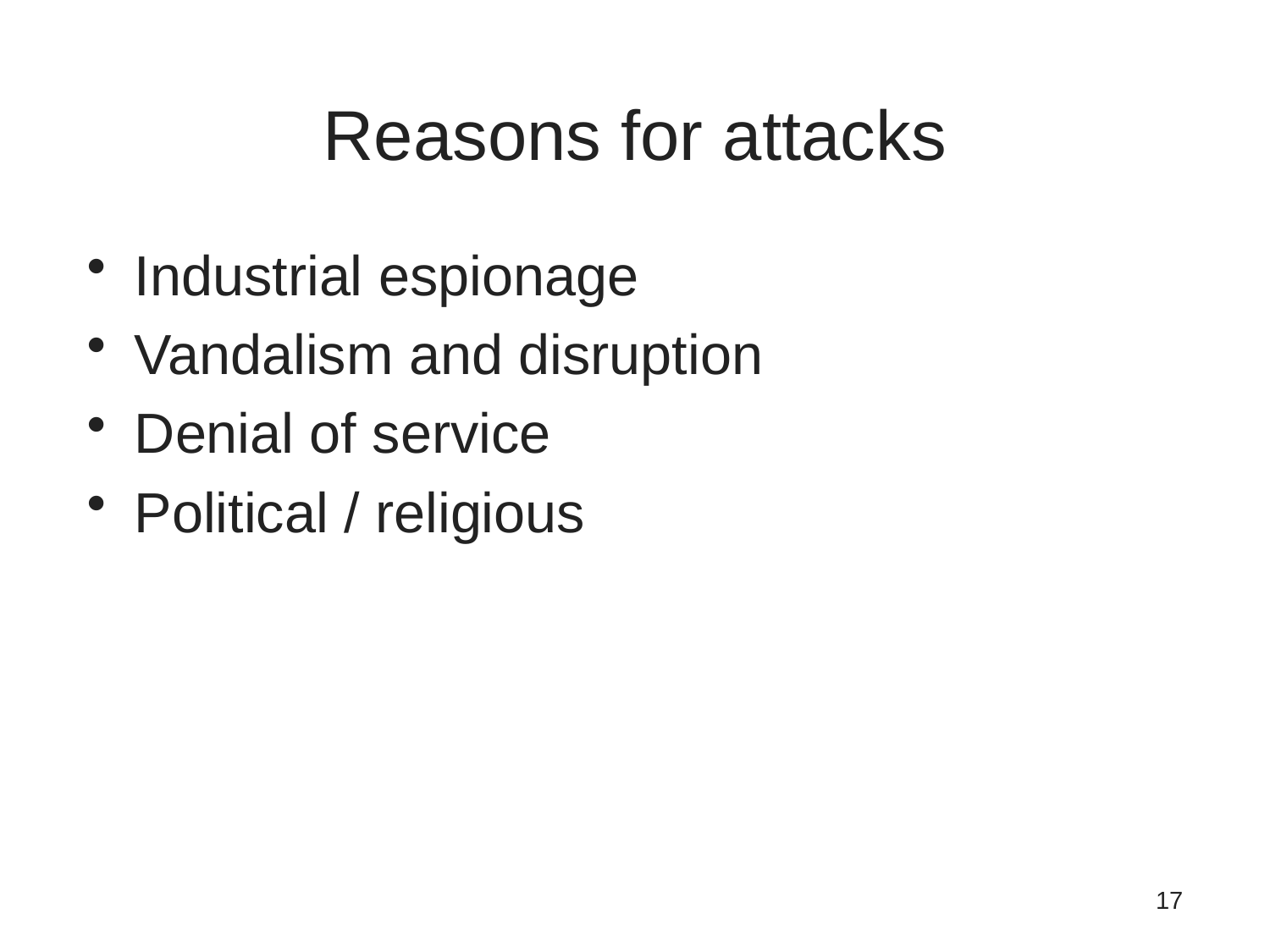

# Reasons for attacks
Industrial espionage
Vandalism and disruption
Denial of service
Political / religious
17